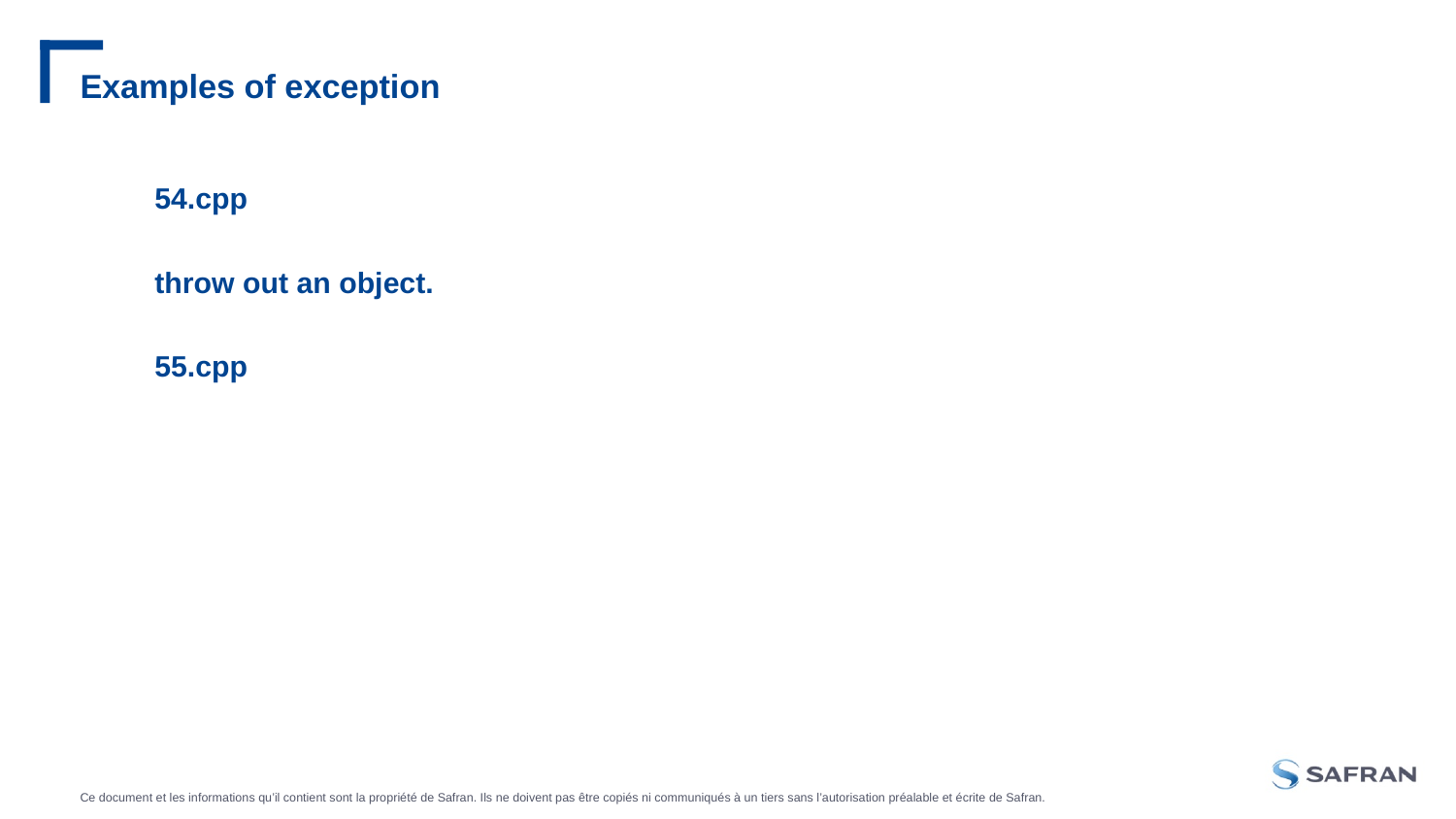

# Examples of exception
54.cpp
throw out an object.
55.cpp